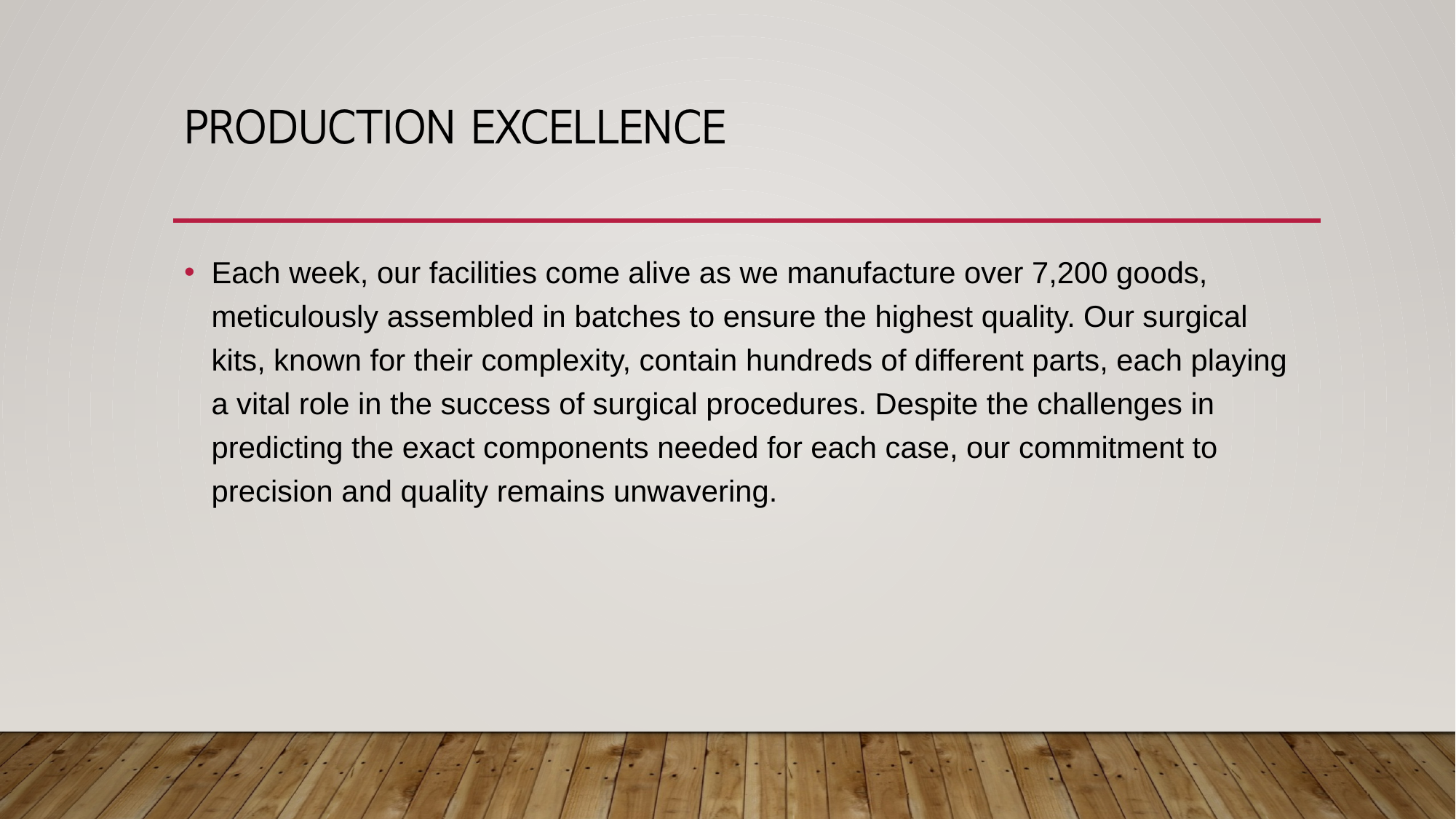

# Production Excellence
Each week, our facilities come alive as we manufacture over 7,200 goods, meticulously assembled in batches to ensure the highest quality. Our surgical kits, known for their complexity, contain hundreds of different parts, each playing a vital role in the success of surgical procedures. Despite the challenges in predicting the exact components needed for each case, our commitment to precision and quality remains unwavering.